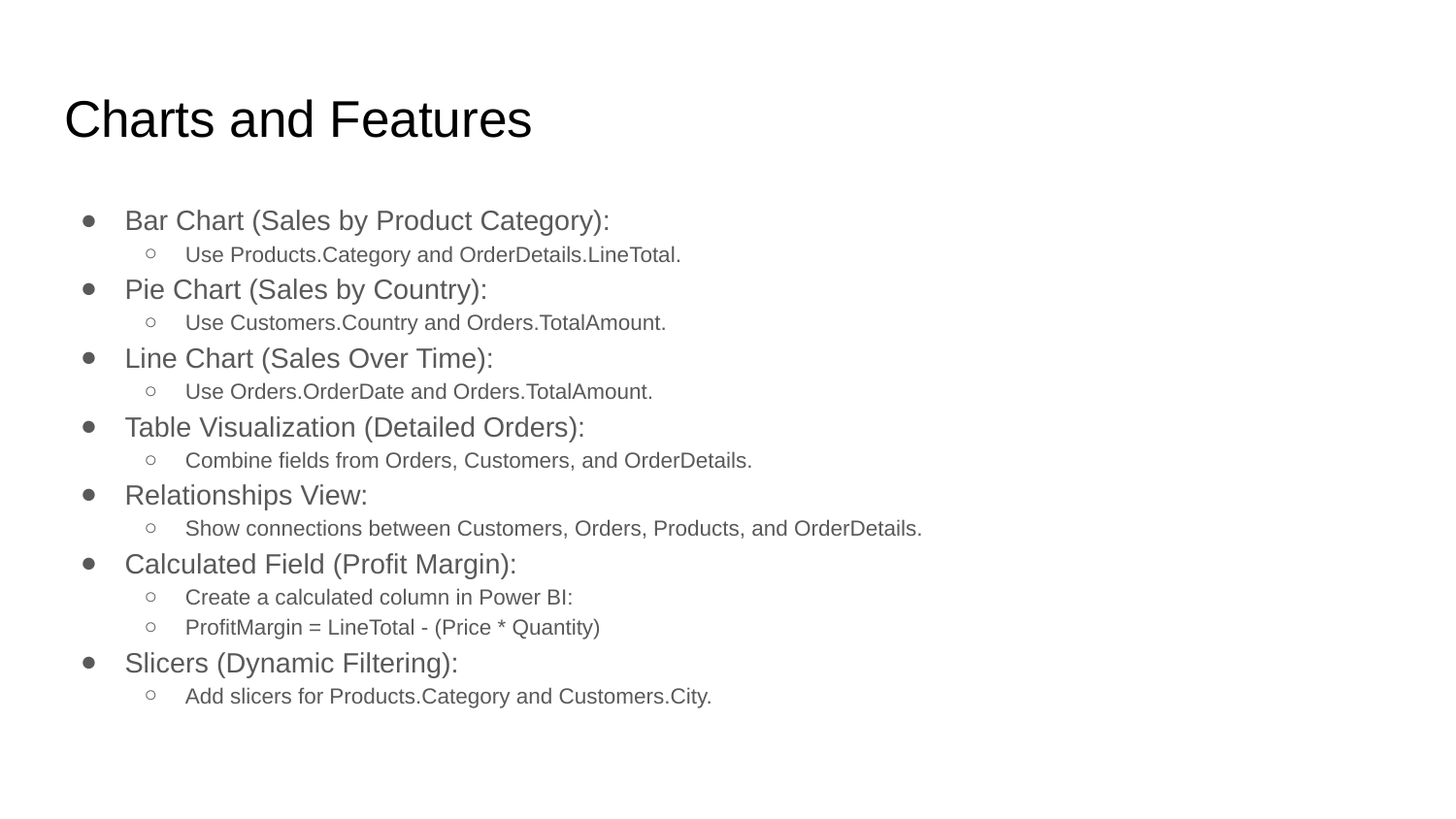

# Charts and Features
Bar Chart (Sales by Product Category):
Use Products.Category and OrderDetails.LineTotal.
Pie Chart (Sales by Country):
Use Customers.Country and Orders.TotalAmount.
Line Chart (Sales Over Time):
Use Orders.OrderDate and Orders.TotalAmount.
Table Visualization (Detailed Orders):
Combine fields from Orders, Customers, and OrderDetails.
Relationships View:
Show connections between Customers, Orders, Products, and OrderDetails.
Calculated Field (Profit Margin):
Create a calculated column in Power BI:
ProfitMargin = LineTotal - (Price * Quantity)
Slicers (Dynamic Filtering):
Add slicers for Products.Category and Customers.City.